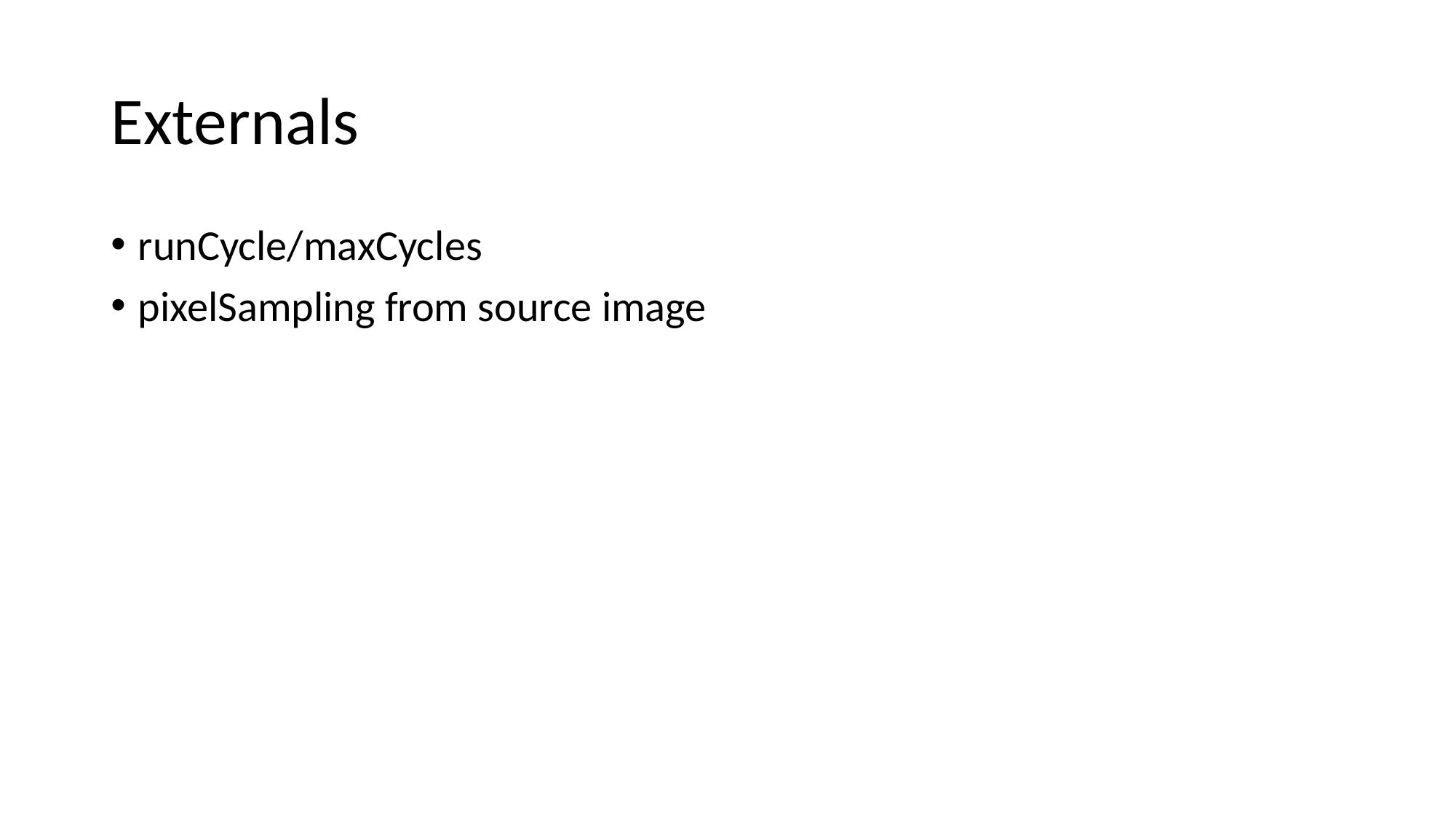

# Externals
runCycle/maxCycles
pixelSampling from source image